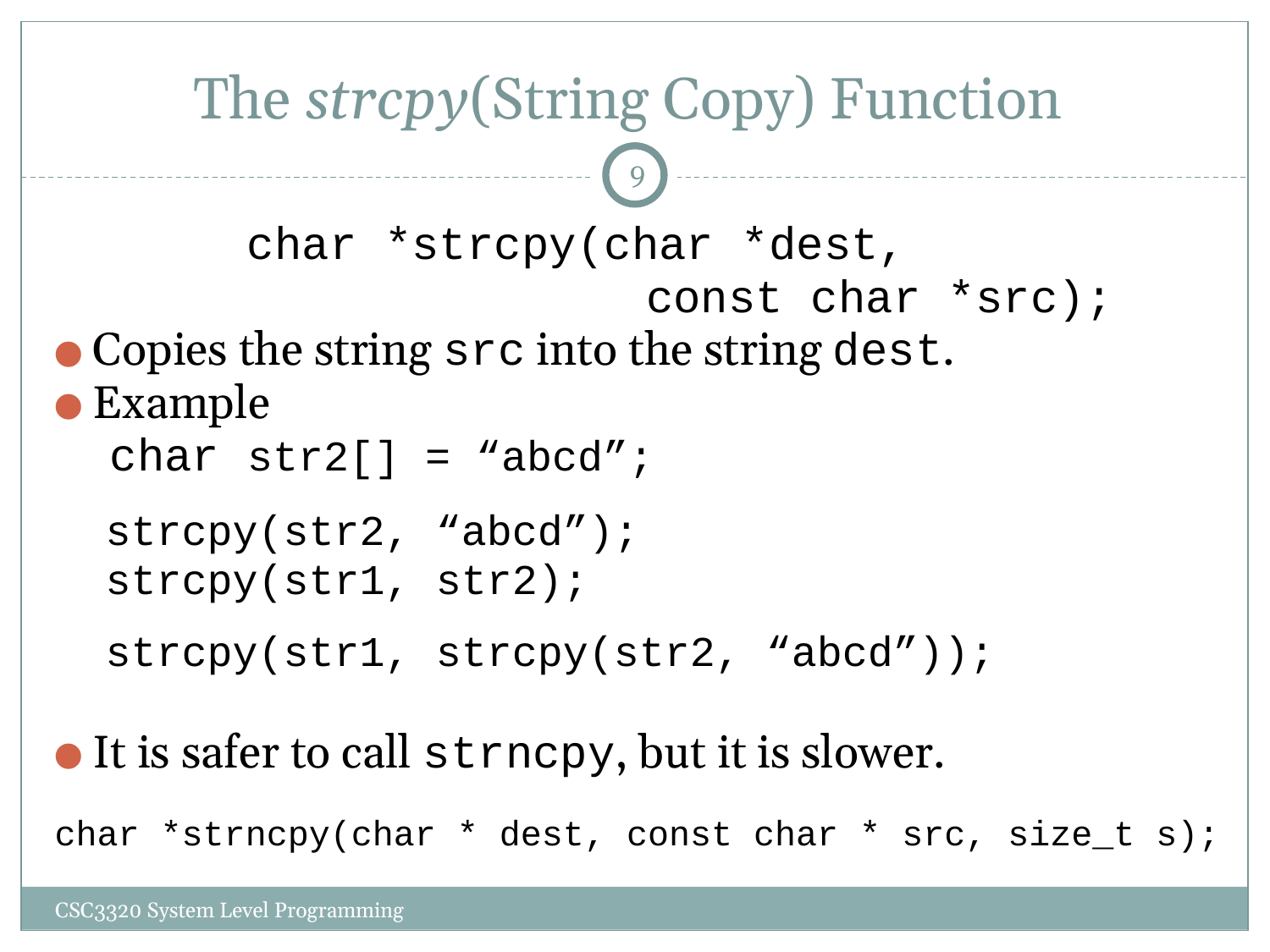

# The strcpy(String Copy) Function
9
       char *strcpy(char *dest,
                   const char *src);
Copies the string src into the string dest.
Example
  char str2[] = “abcd”;

  strcpy(str2, “abcd”);
  strcpy(str1, str2);

  strcpy(str1, strcpy(str2, “abcd”));

It is safer to call strncpy, but it is slower.

char *strncpy(char * dest, const char * src, size_t s);
CSC3320 System Level Programming